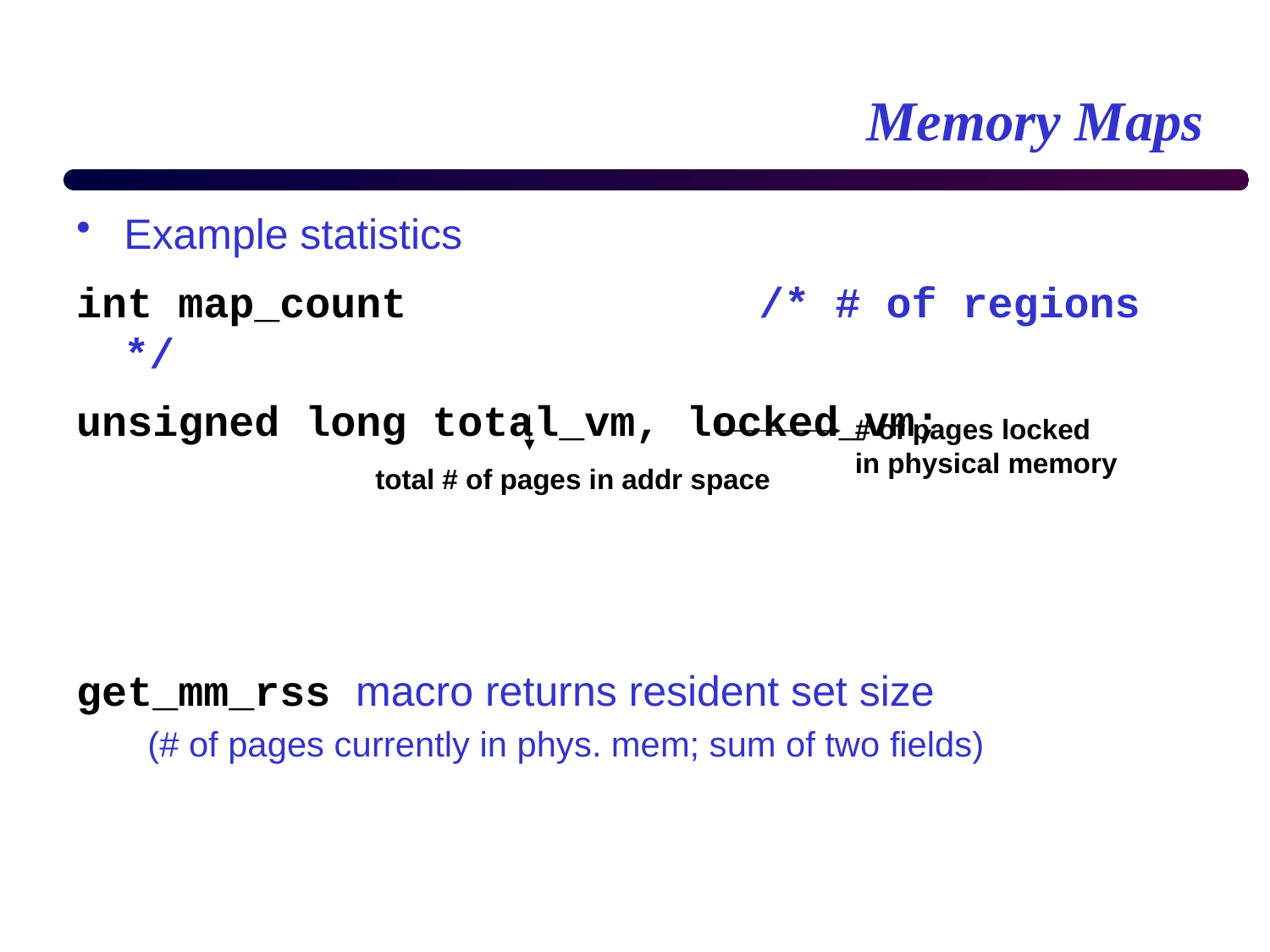

# Memory Maps
Example statistics
int map_count 			/* # of regions */
unsigned long total_vm, locked_vm;

get_mm_rss macro returns resident set size
  (# of pages currently in phys. mem; sum of two fields)

# of pages locked
in physical memory

total # of pages in addr space